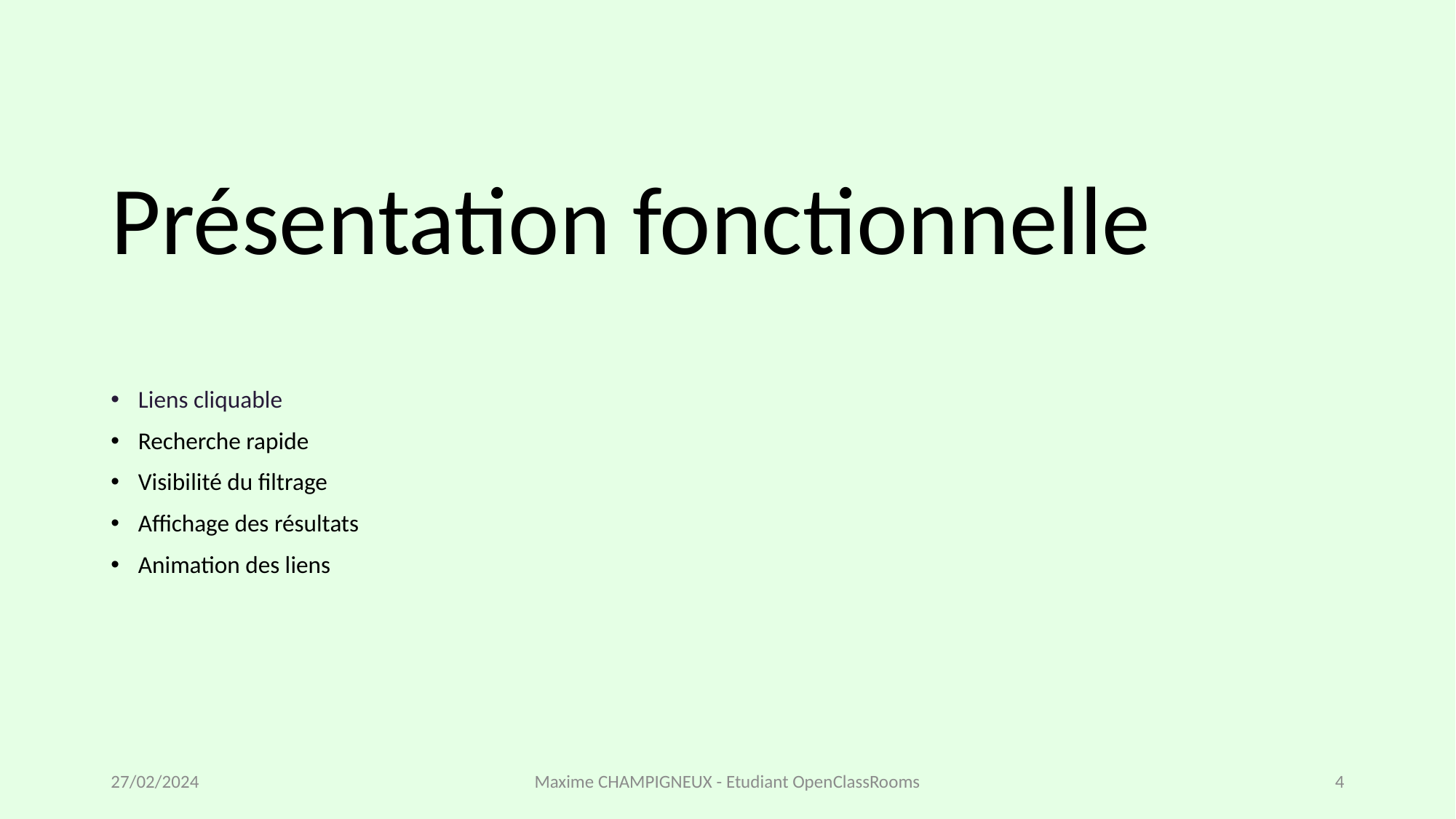

# Présentation fonctionnelle
Liens cliquable
Recherche rapide
Visibilité du filtrage
Affichage des résultats
Animation des liens
27/02/2024
Maxime CHAMPIGNEUX - Etudiant OpenClassRooms
4